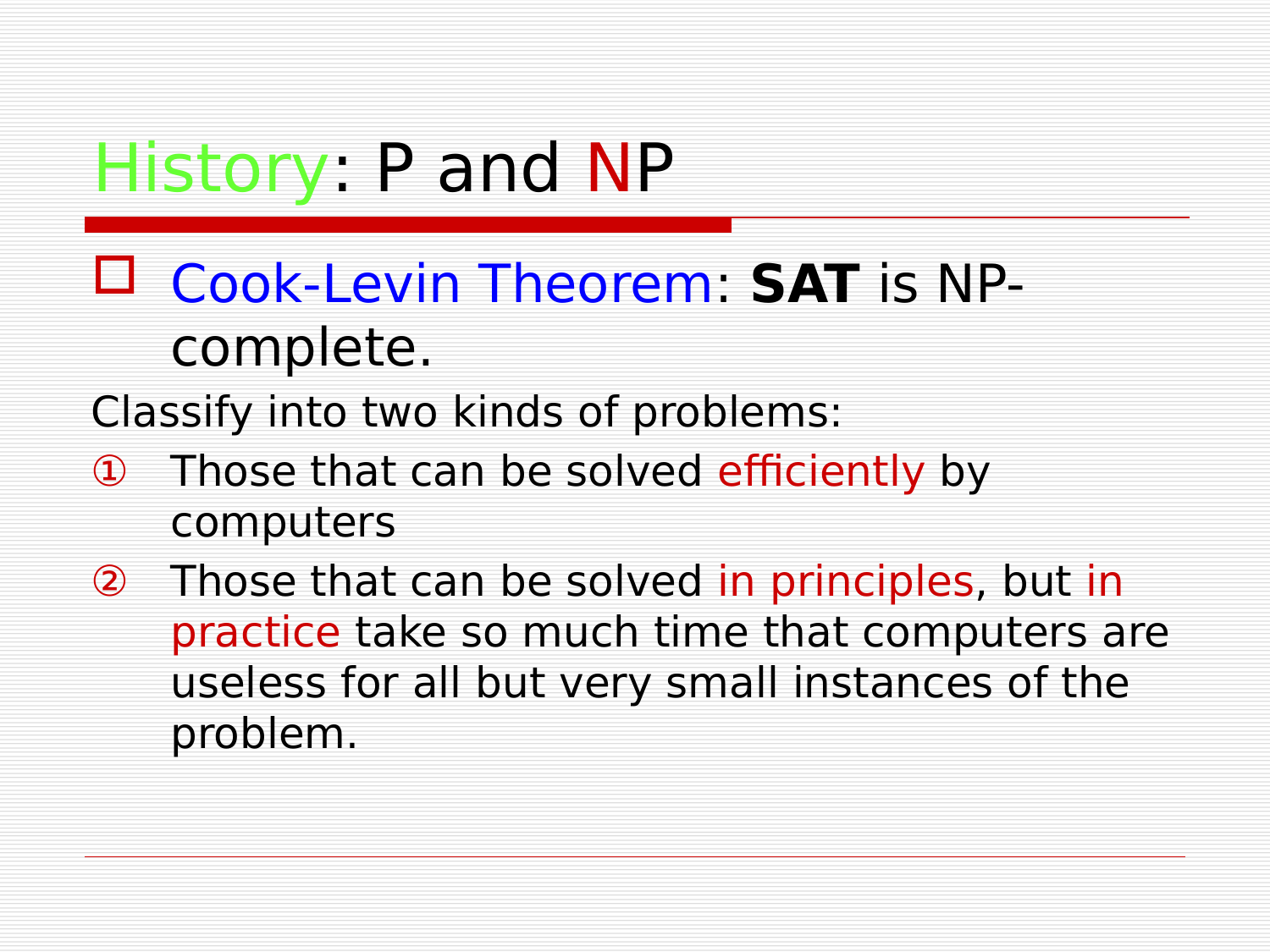

# History: P and NP
Cook-Levin Theorem: SAT is NP-complete.
Classify into two kinds of problems:
Those that can be solved efficiently by computers
Those that can be solved in principles, but in practice take so much time that computers are useless for all but very small instances of the problem.